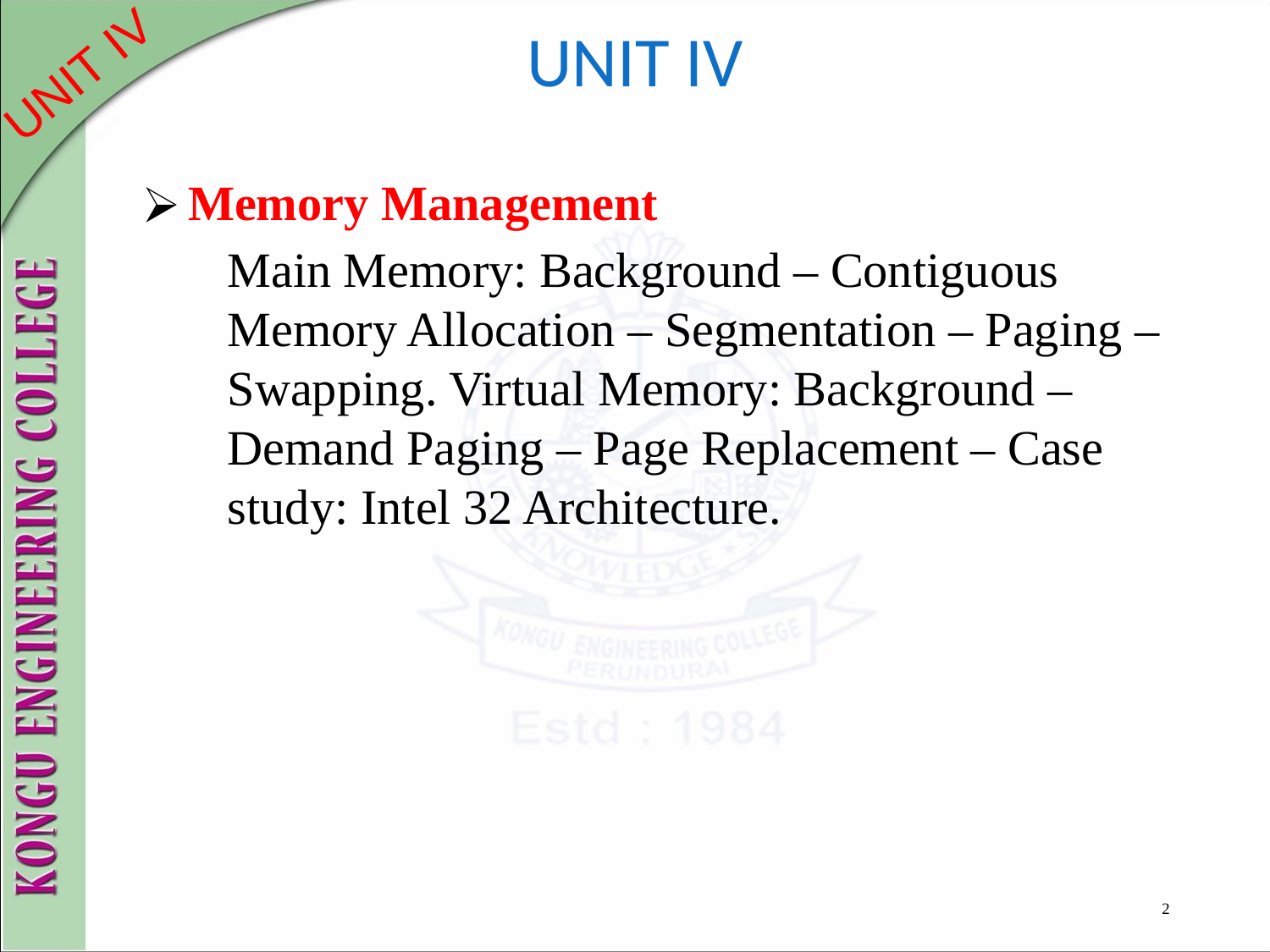

# UNIT IV

Memory Management
Main Memory: Background – Contiguous Memory Allocation – Segmentation – Paging – Swapping. Virtual Memory: Background – Demand Paging – Page Replacement – Case study: Intel 32 Architecture.
2